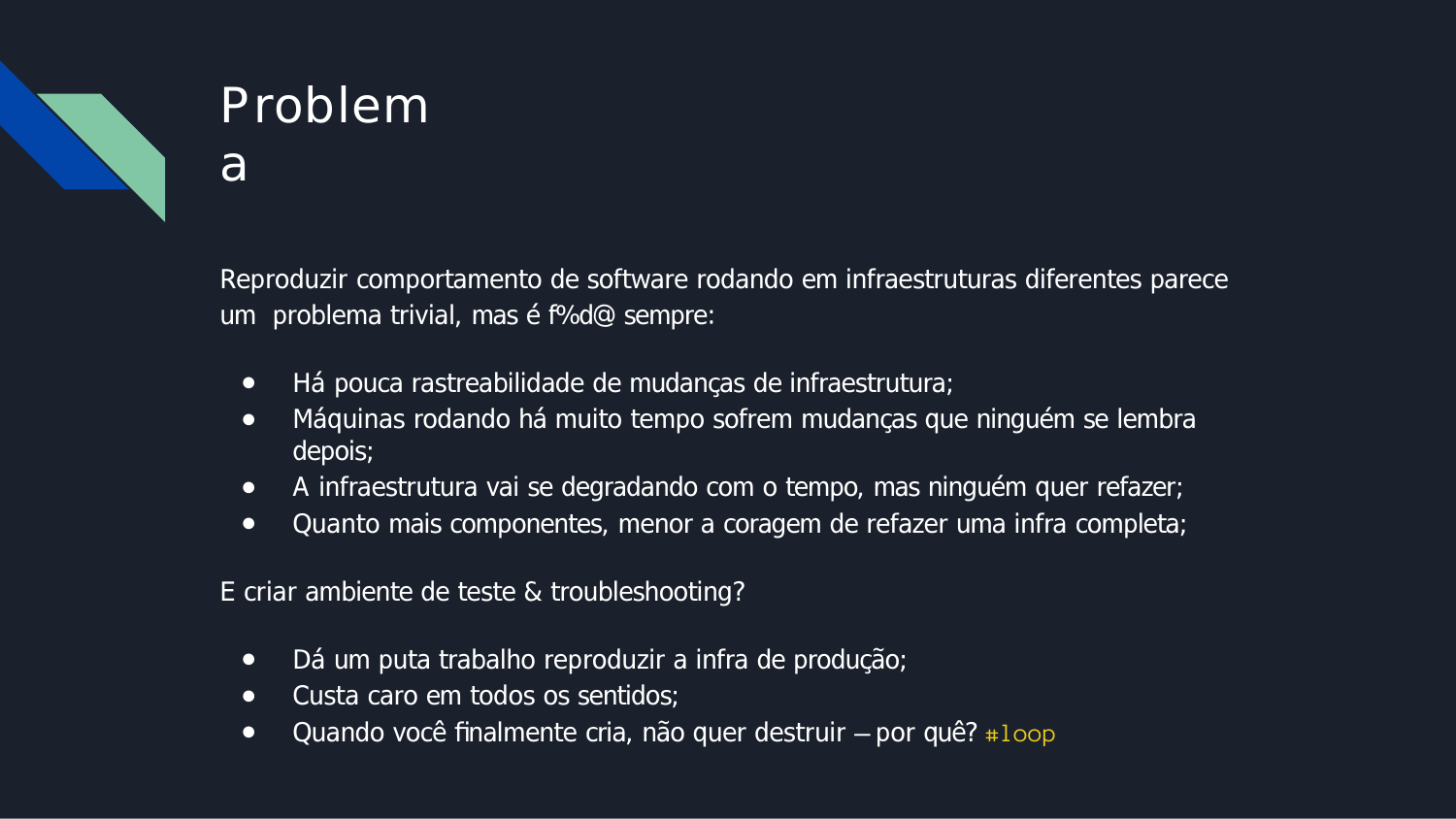

# Problema
Reproduzir comportamento de software rodando em infraestruturas diferentes parece um  problema trivial, mas é f%d@ sempre:

Há pouca rastreabilidade de mudanças de infraestrutura;
Máquinas rodando há muito tempo sofrem mudanças que ninguém se lembra depois;
A infraestrutura vai se degradando com o tempo, mas ninguém quer refazer;
Quanto mais componentes, menor a coragem de refazer uma infra completa;

E criar ambiente de teste & troubleshooting?

Dá um puta trabalho reproduzir a infra de produção;
Custa caro em todos os sentidos;
Quando você ﬁnalmente cria, não quer destruir ⎼ por quê? #loop